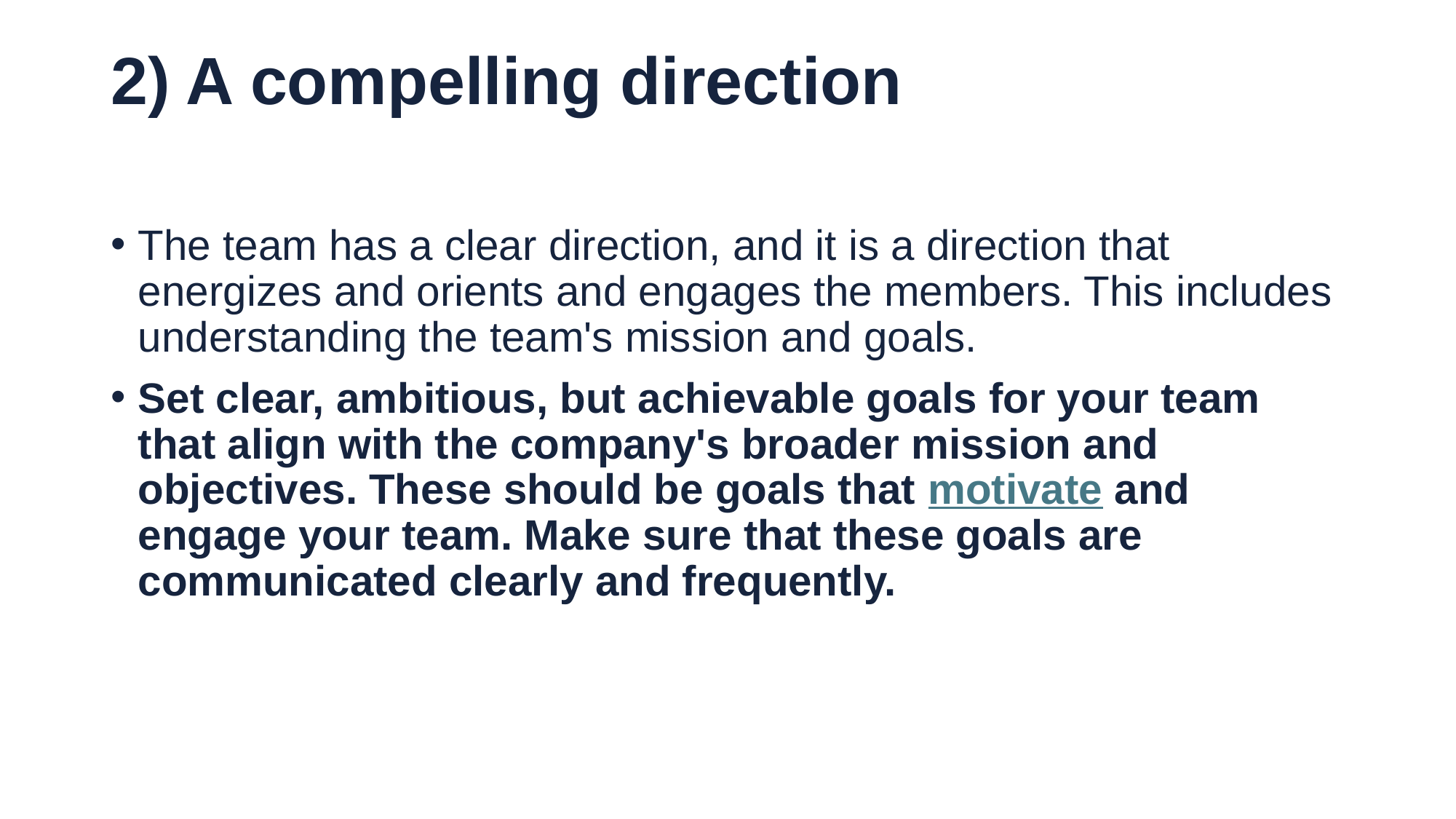

# 2) A compelling direction
The team has a clear direction, and it is a direction that energizes and orients and engages the members. This includes understanding the team's mission and goals.
Set clear, ambitious, but achievable goals for your team that align with the company's broader mission and objectives. These should be goals that motivate and engage your team. Make sure that these goals are communicated clearly and frequently.